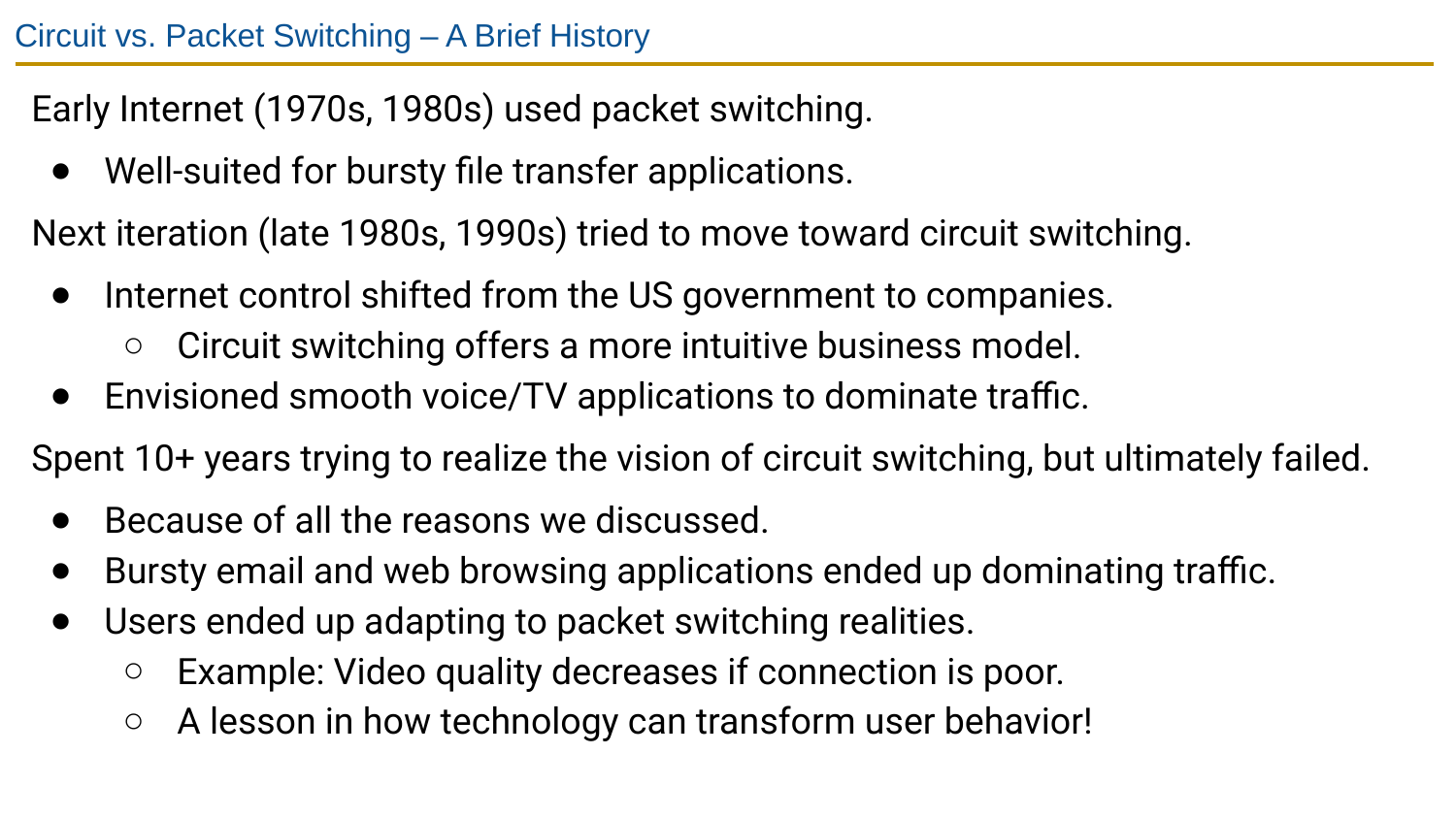

# Circuit vs. Packet Switching – A Brief History
Early Internet (1970s, 1980s) used packet switching.
Well-suited for bursty file transfer applications.
Next iteration (late 1980s, 1990s) tried to move toward circuit switching.
Internet control shifted from the US government to companies.
Circuit switching offers a more intuitive business model.
Envisioned smooth voice/TV applications to dominate traffic.
Spent 10+ years trying to realize the vision of circuit switching, but ultimately failed.
Because of all the reasons we discussed.
Bursty email and web browsing applications ended up dominating traffic.
Users ended up adapting to packet switching realities.
Example: Video quality decreases if connection is poor.
A lesson in how technology can transform user behavior!